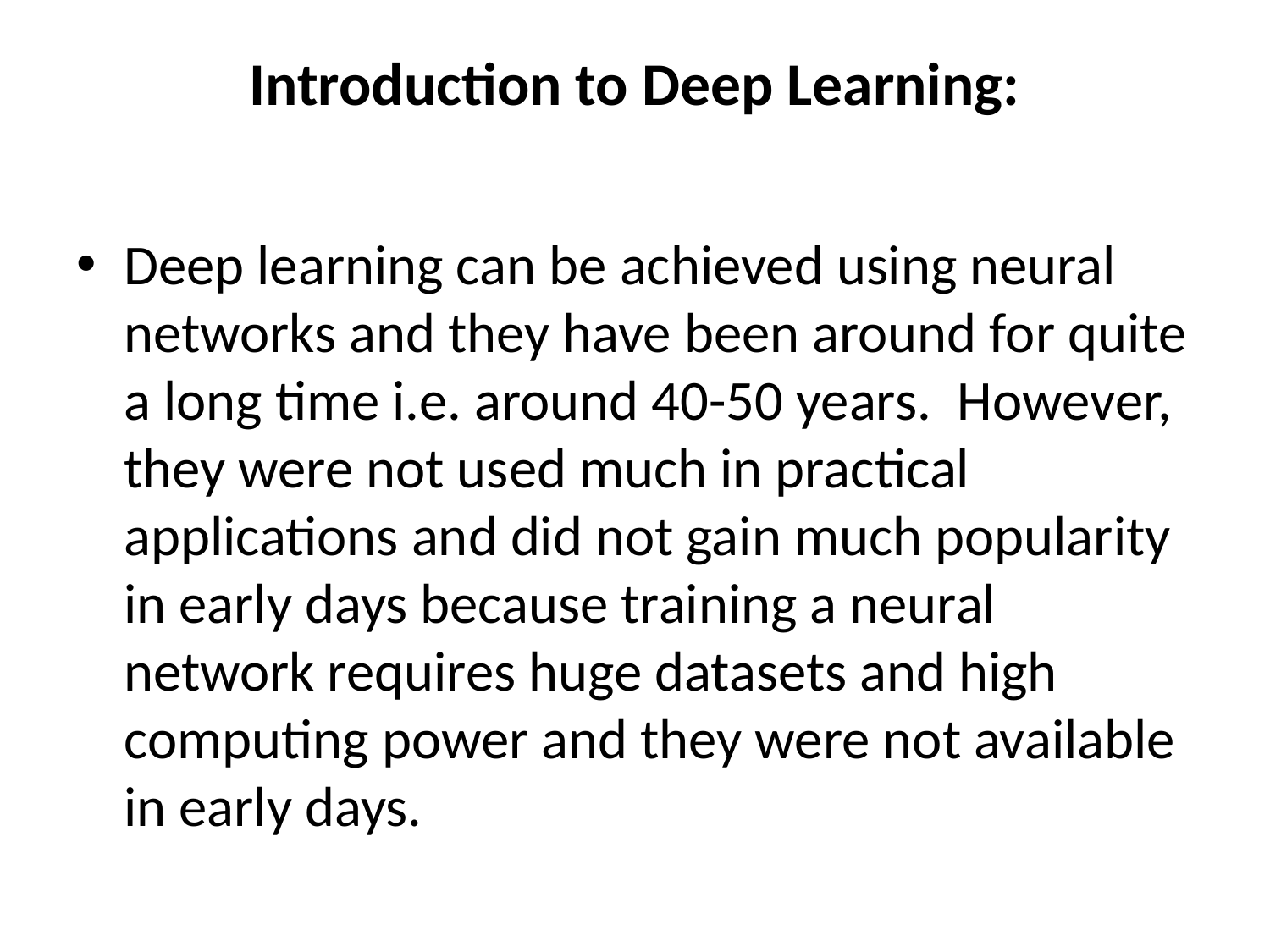

# Introduction to Deep Learning:
Deep learning can be achieved using neural networks and they have been around for quite a long time i.e. around 40-50 years.  However, they were not used much in practical applications and did not gain much popularity in early days because training a neural network requires huge datasets and high computing power and they were not available in early days.